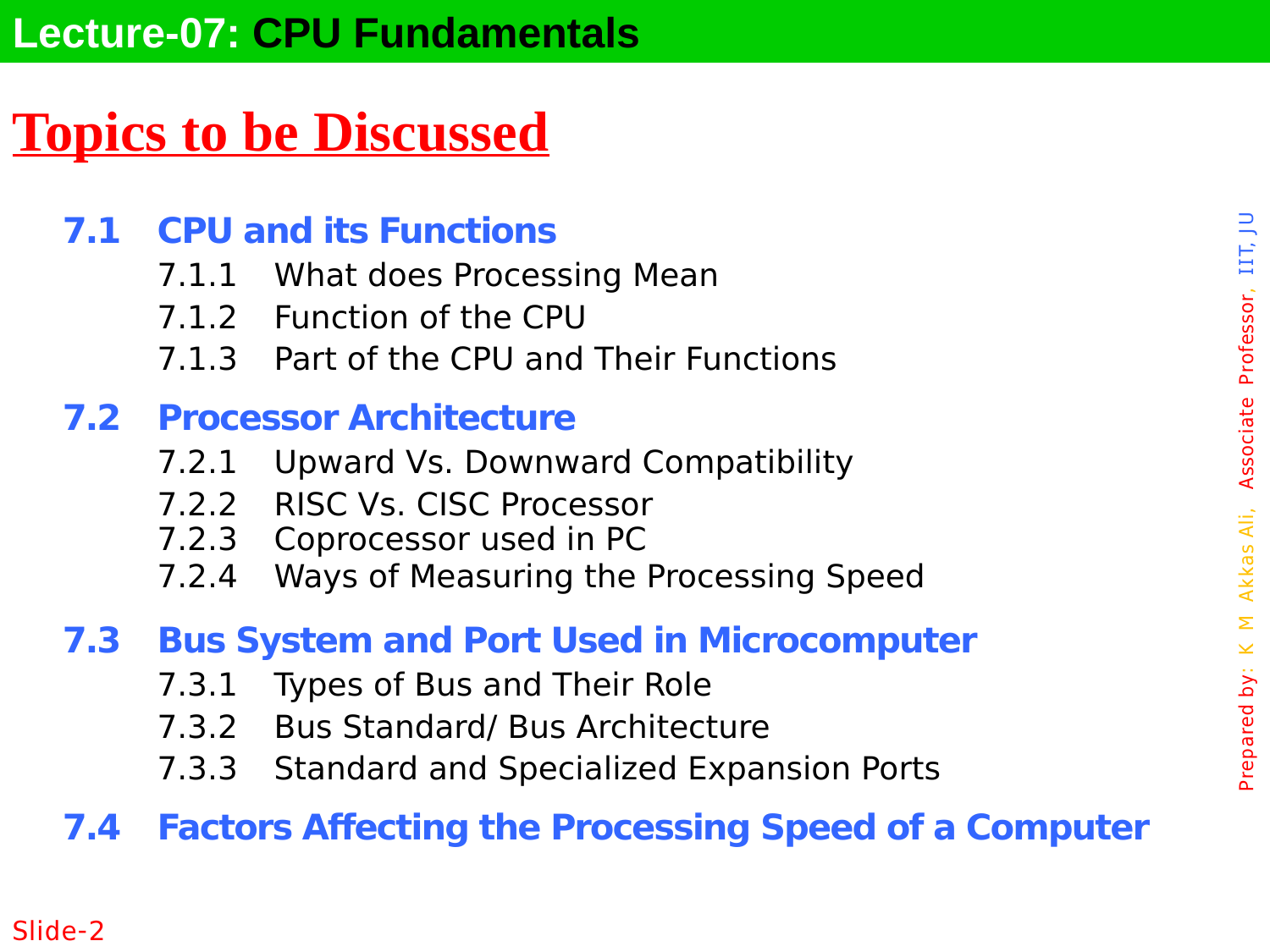

Lecture-07: CPU Fundamentals
Topics to be Discussed
| 7.1 | CPU and its Functions |  |
| --- | --- | --- |
|  | 7.1.1 | What does Processing Mean |
|  | 7.1.2 | Function of the CPU |
|  | 7.1.3 | Part of the CPU and Their Functions |
| 7.2 | Processor Architecture |  |
|  | 7.2.1 | Upward Vs. Downward Compatibility |
|  | 7.2.2 | RISC Vs. CISC Processor |
|  | 7.2.3 | Coprocessor used in PC |
|  | 7.2.4 | Ways of Measuring the Processing Speed |
| 7.3 | Bus System and Port Used in Microcomputer |  |
|  | 7.3.1 | Types of Bus and Their Role |
|  | 7.3.2 | Bus Standard/ Bus Architecture |
|  | 7.3.3 | Standard and Specialized Expansion Ports |
| 7.4 | Factors Affecting the Processing Speed of a Computer |  |
Slide-2